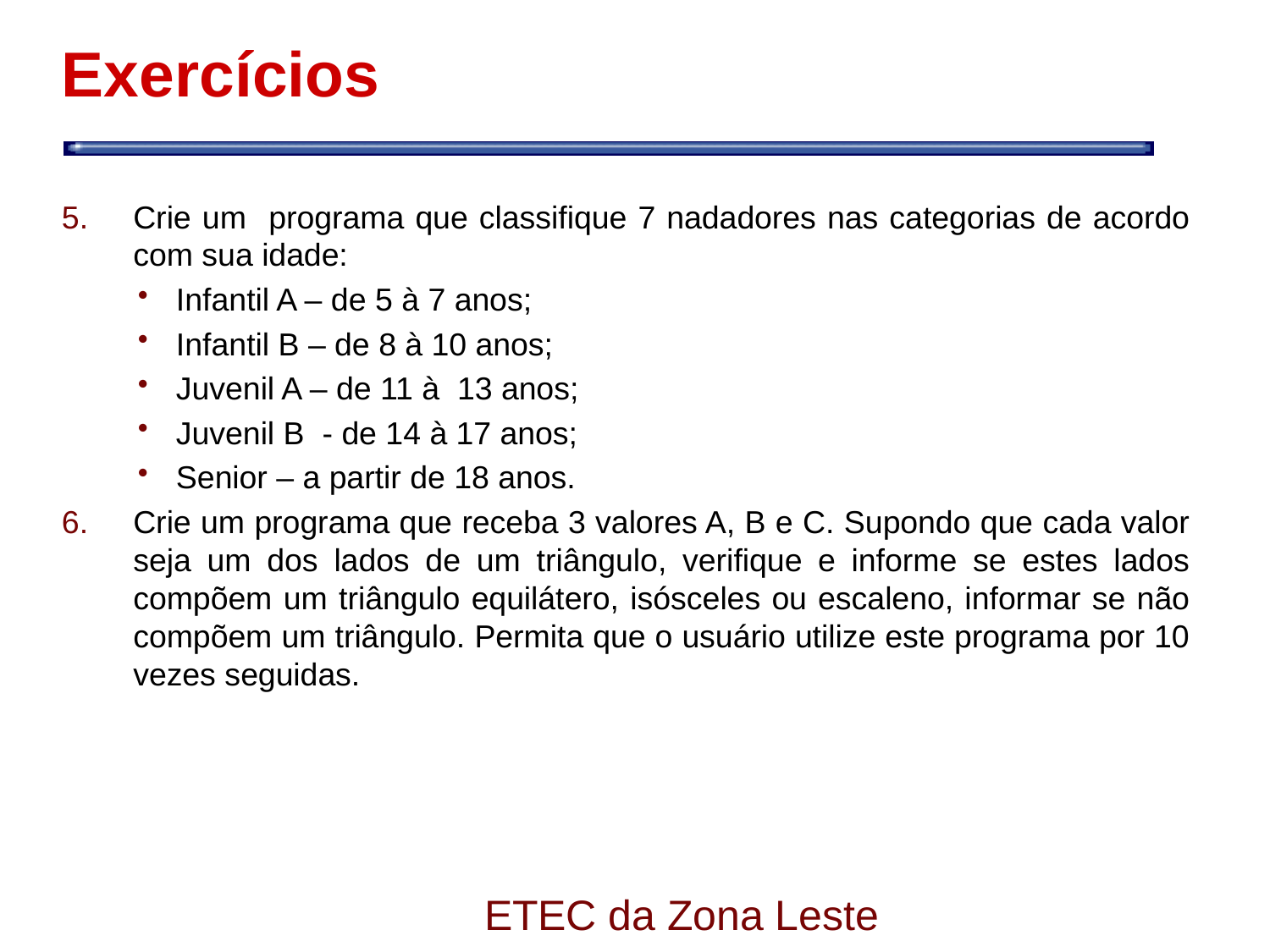

# Exercícios
Crie um  programa que classifique 7 nadadores nas categorias de acordo com sua idade:
Infantil A – de 5 à 7 anos;
Infantil B – de 8 à 10 anos;
Juvenil A – de 11 à  13 anos;
Juvenil B  - de 14 à 17 anos;
Senior – a partir de 18 anos.
Crie um programa que receba 3 valores A, B e C. Supondo que cada valor seja um dos lados de um triângulo, verifique e informe se estes lados compõem um triângulo equilátero, isósceles ou escaleno, informar se não compõem um triângulo. Permita que o usuário utilize este programa por 10 vezes seguidas.